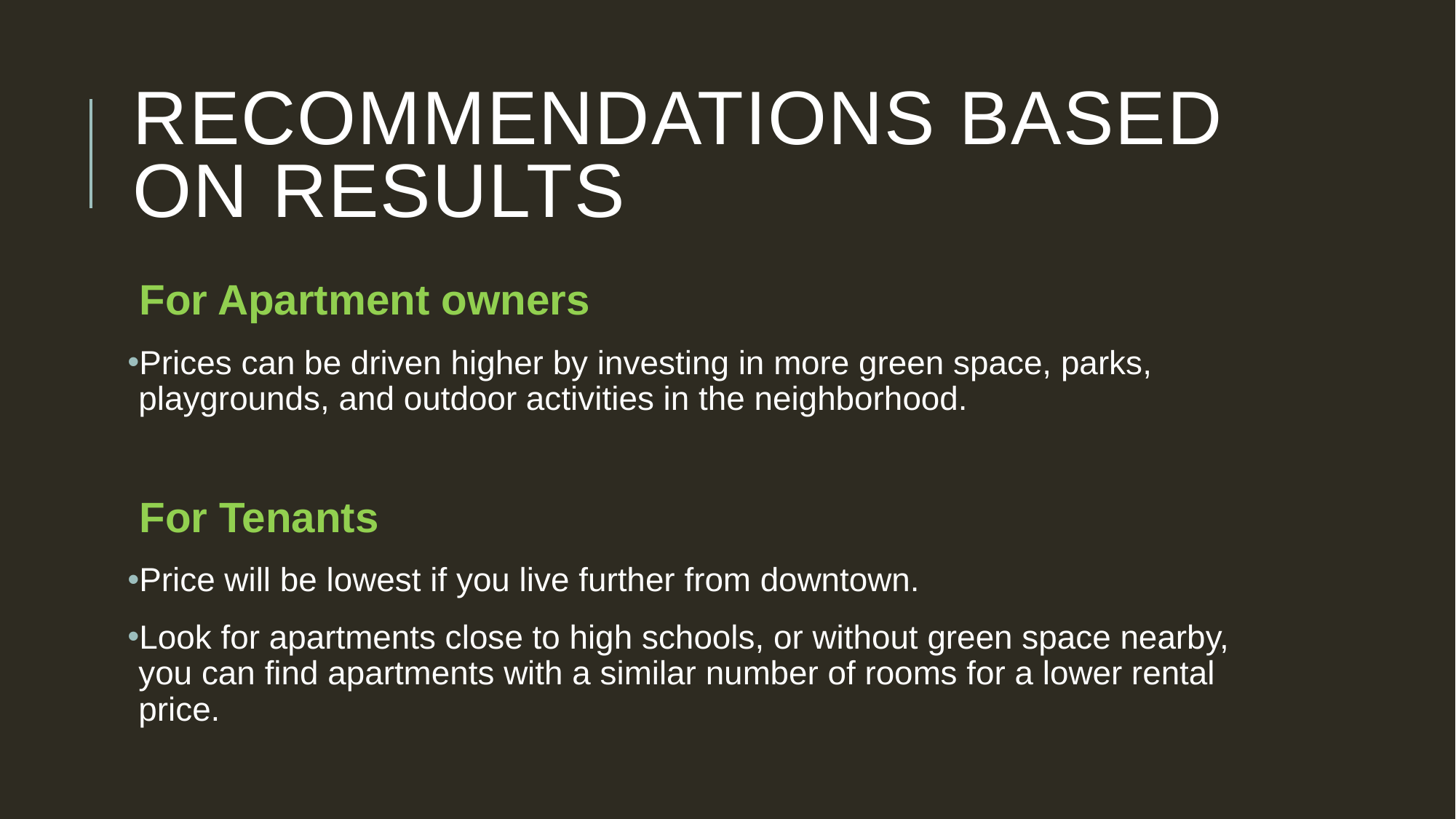

# Recommendations based on results
For Apartment owners
Prices can be driven higher by investing in more green space, parks, playgrounds, and outdoor activities in the neighborhood.

For Tenants
Price will be lowest if you live further from downtown.
Look for apartments close to high schools, or without green space nearby, you can find apartments with a similar number of rooms for a lower rental price.